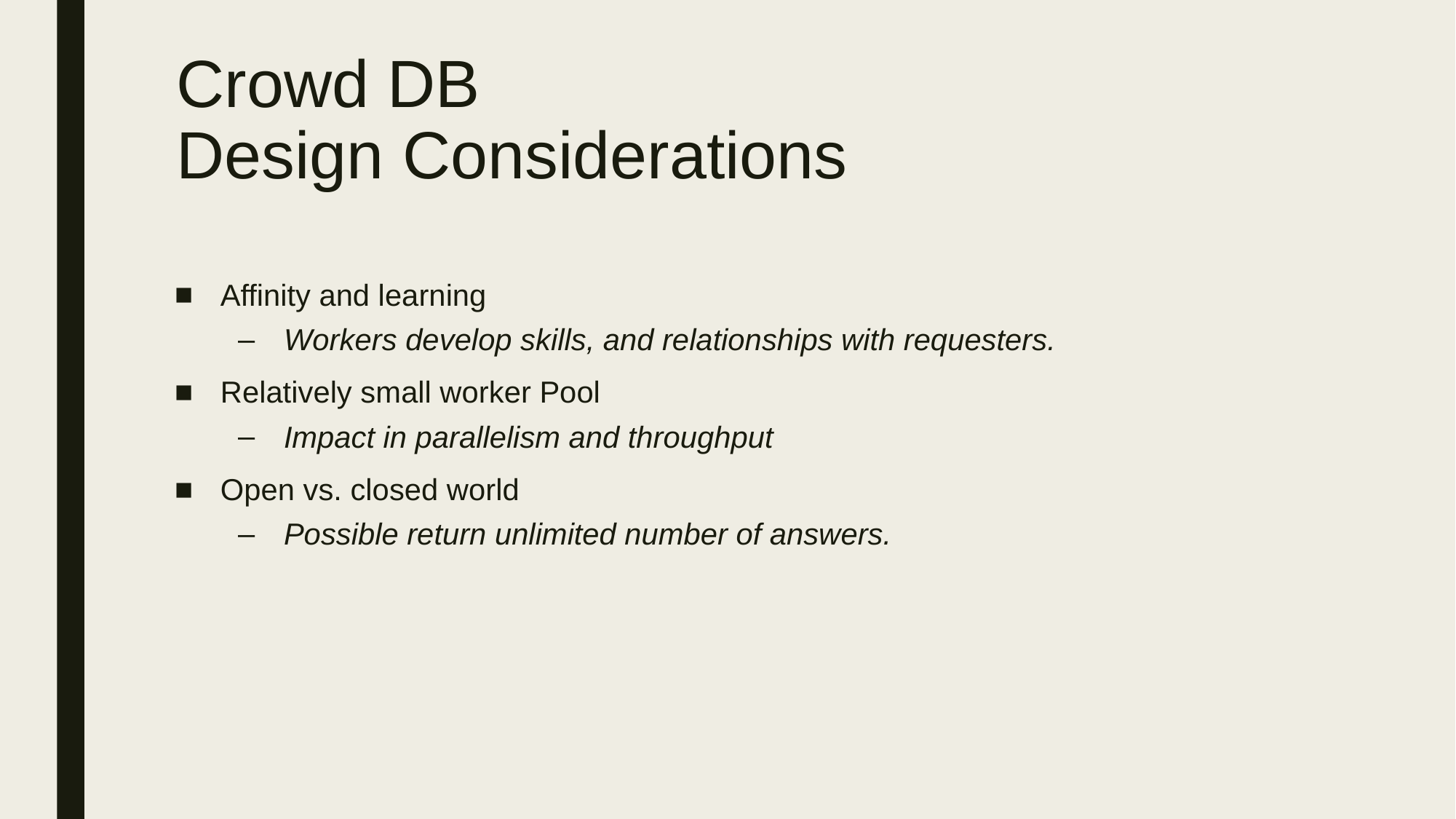

# Crowd DB Design Considerations
Affinity and learning
Workers develop skills, and relationships with requesters.
Relatively small worker Pool
Impact in parallelism and throughput
Open vs. closed world
Possible return unlimited number of answers.